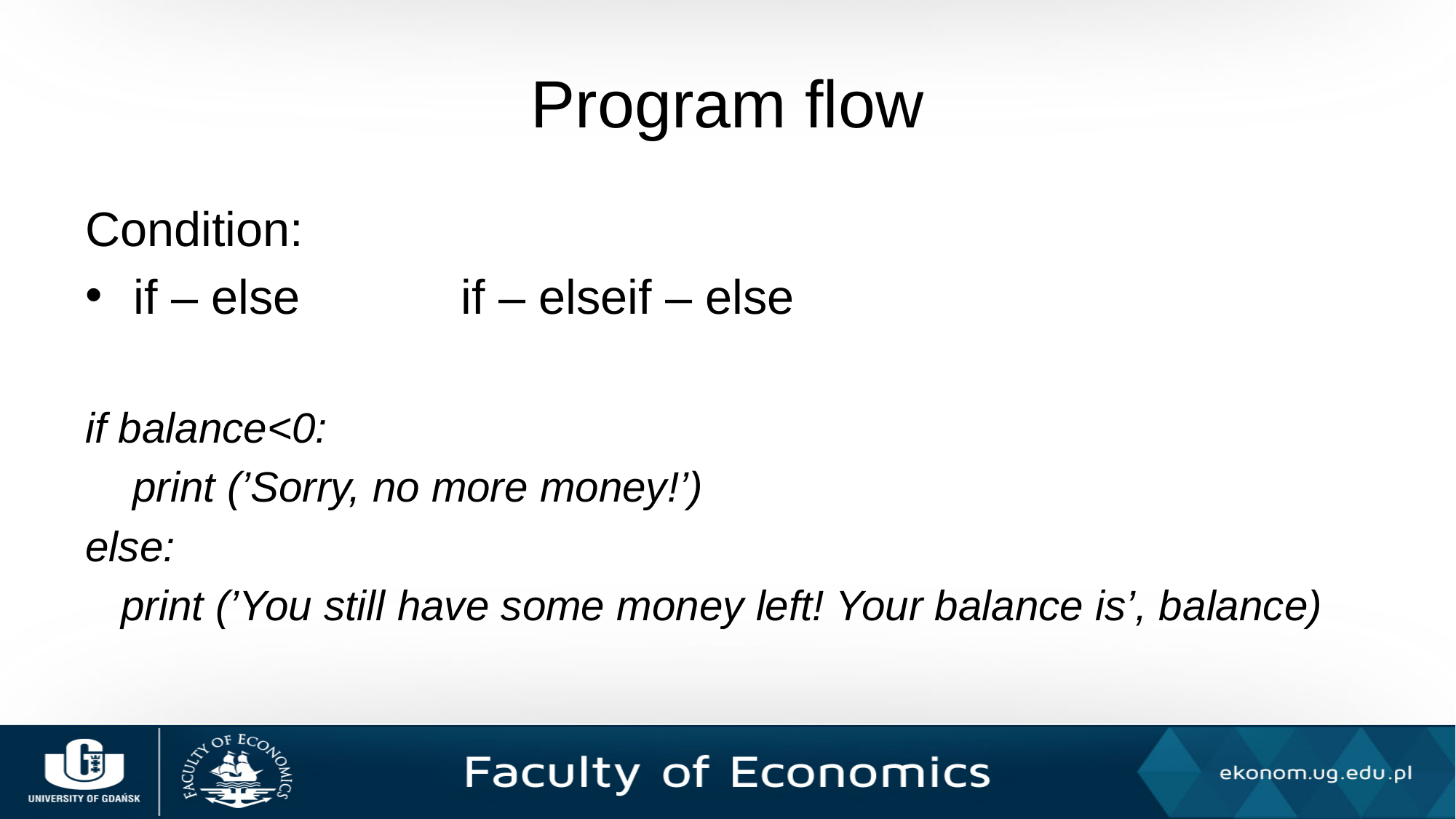

# Program flow
Condition:
if – else		if – elseif – else

if balance<0:
    print (’Sorry, no more money!’)
else:
   print (’You still have some money left! Your balance is’, balance)